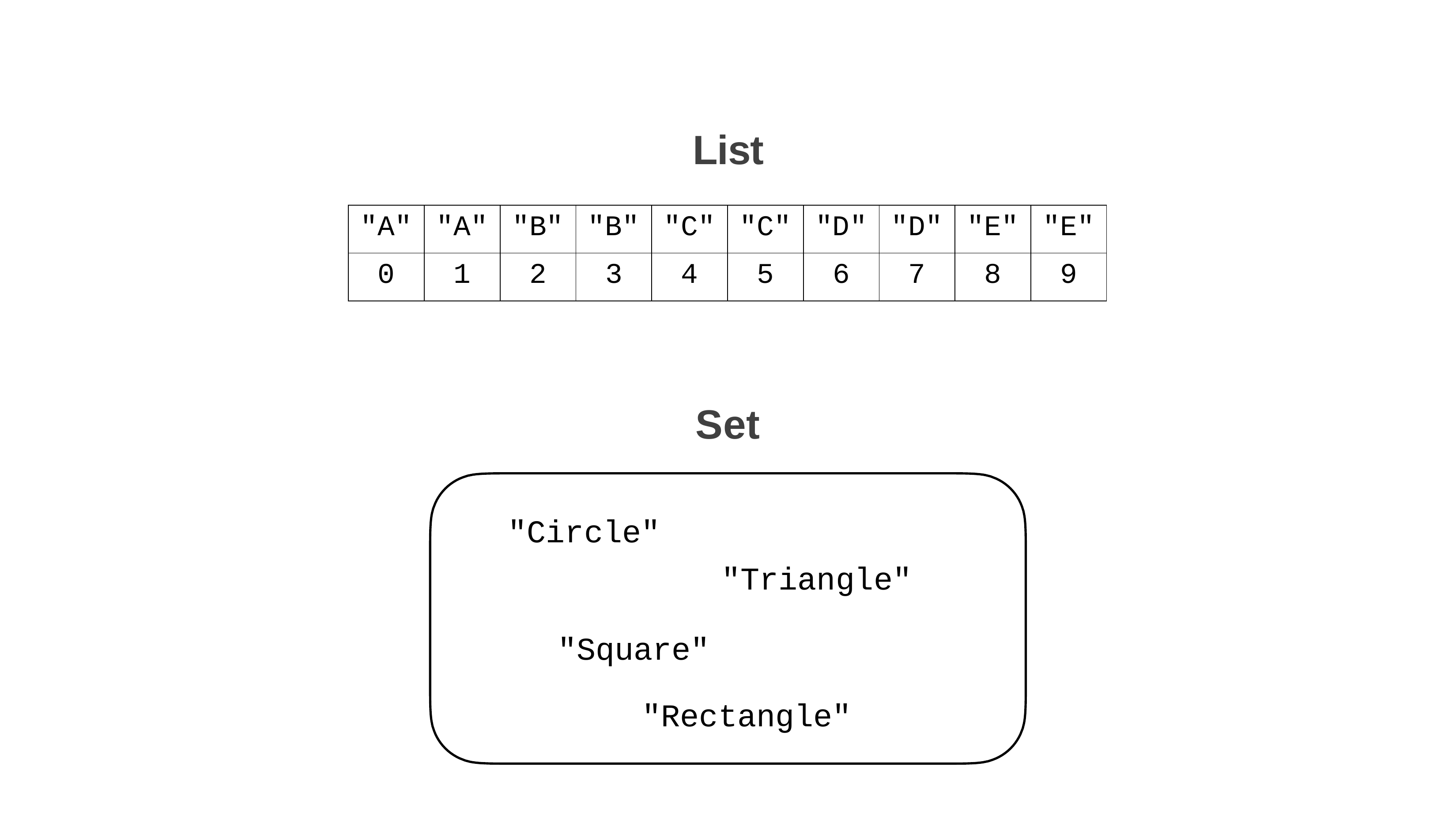

# List
| "A" | "A" | "B" | "B" | "C" | "C" | "D" | "D" | "E" | "E" |
| --- | --- | --- | --- | --- | --- | --- | --- | --- | --- |
| 0 | 1 | 2 | 3 | 4 | 5 | 6 | 7 | 8 | 9 |
Set

"Circle"
"Triangle"
"Square"
"Rectangle"

2